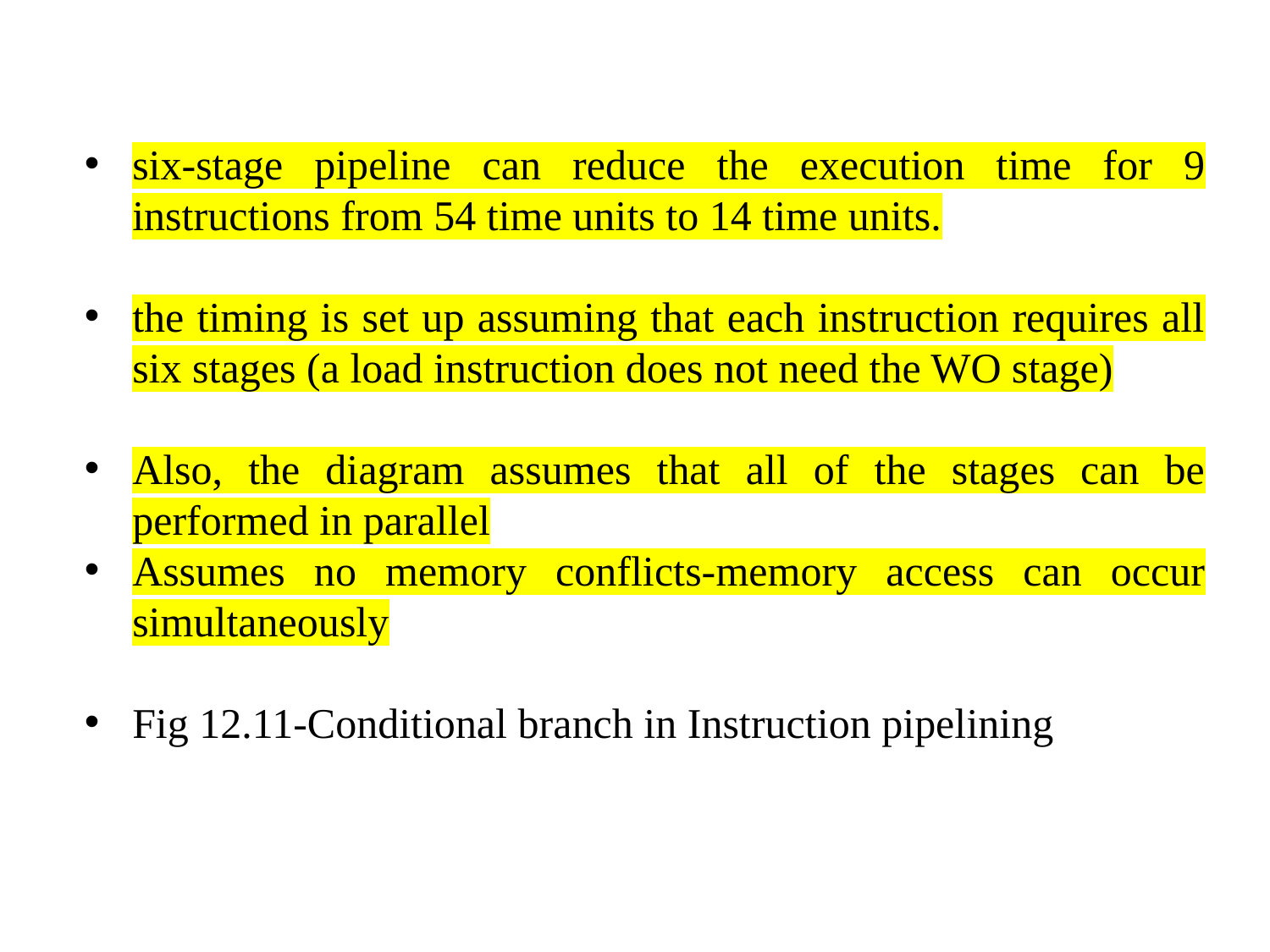

#
six-stage pipeline can reduce the execution time for 9 instructions from 54 time units to 14 time units.

the timing is set up assuming that each instruction requires all six stages (a load instruction does not need the WO stage)

Also, the diagram assumes that all of the stages can be performed in parallel
Assumes no memory conflicts-memory access can occur simultaneously

Fig 12.11-Conditional branch in Instruction pipelining